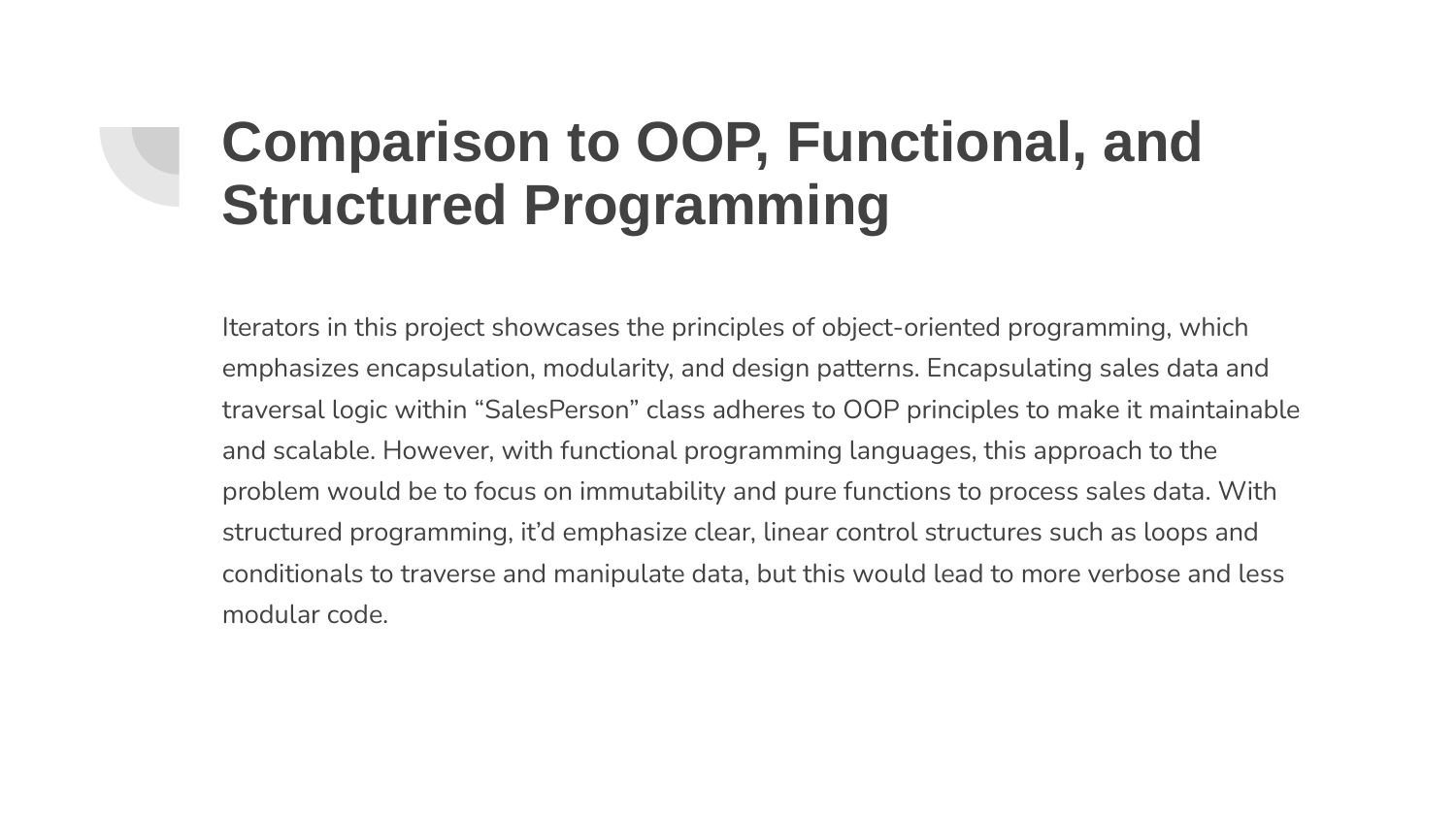

# Comparison to OOP, Functional, and Structured Programming
Iterators in this project showcases the principles of object-oriented programming, which emphasizes encapsulation, modularity, and design patterns. Encapsulating sales data and traversal logic within “SalesPerson” class adheres to OOP principles to make it maintainable and scalable. However, with functional programming languages, this approach to the problem would be to focus on immutability and pure functions to process sales data. With structured programming, it’d emphasize clear, linear control structures such as loops and conditionals to traverse and manipulate data, but this would lead to more verbose and less modular code.